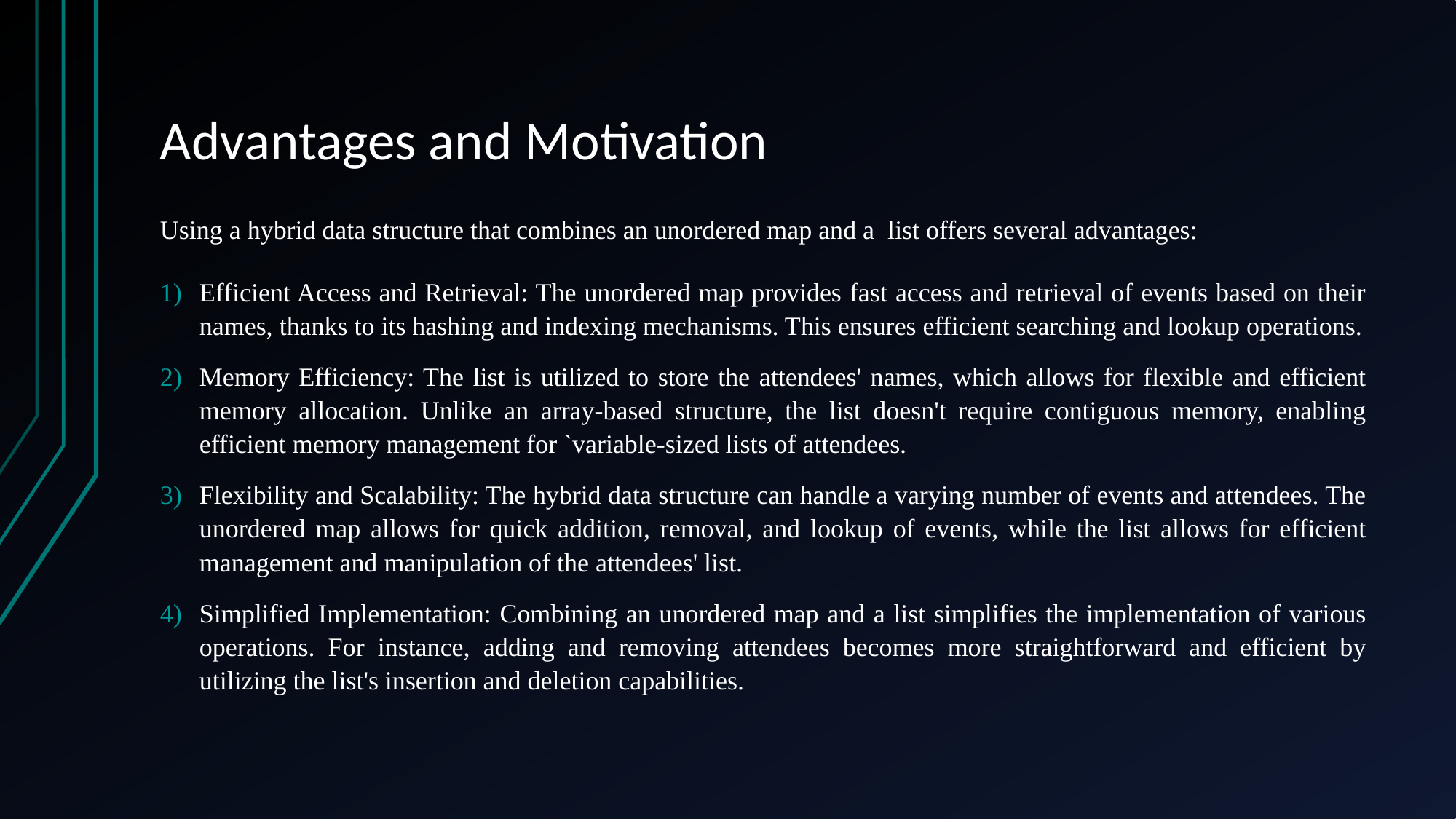

# Advantages and Motivation
Using a hybrid data structure that combines an unordered map and a  list offers several advantages:
Efficient Access and Retrieval: The unordered map provides fast access and retrieval of events based on their names, thanks to its hashing and indexing mechanisms. This ensures efficient searching and lookup operations.
Memory Efficiency: The list is utilized to store the attendees' names, which allows for flexible and efficient memory allocation. Unlike an array-based structure, the list doesn't require contiguous memory, enabling efficient memory management for `variable-sized lists of attendees.
Flexibility and Scalability: The hybrid data structure can handle a varying number of events and attendees. The unordered map allows for quick addition, removal, and lookup of events, while the list allows for efficient management and manipulation of the attendees' list.
Simplified Implementation: Combining an unordered map and a list simplifies the implementation of various operations. For instance, adding and removing attendees becomes more straightforward and efficient by utilizing the list's insertion and deletion capabilities.